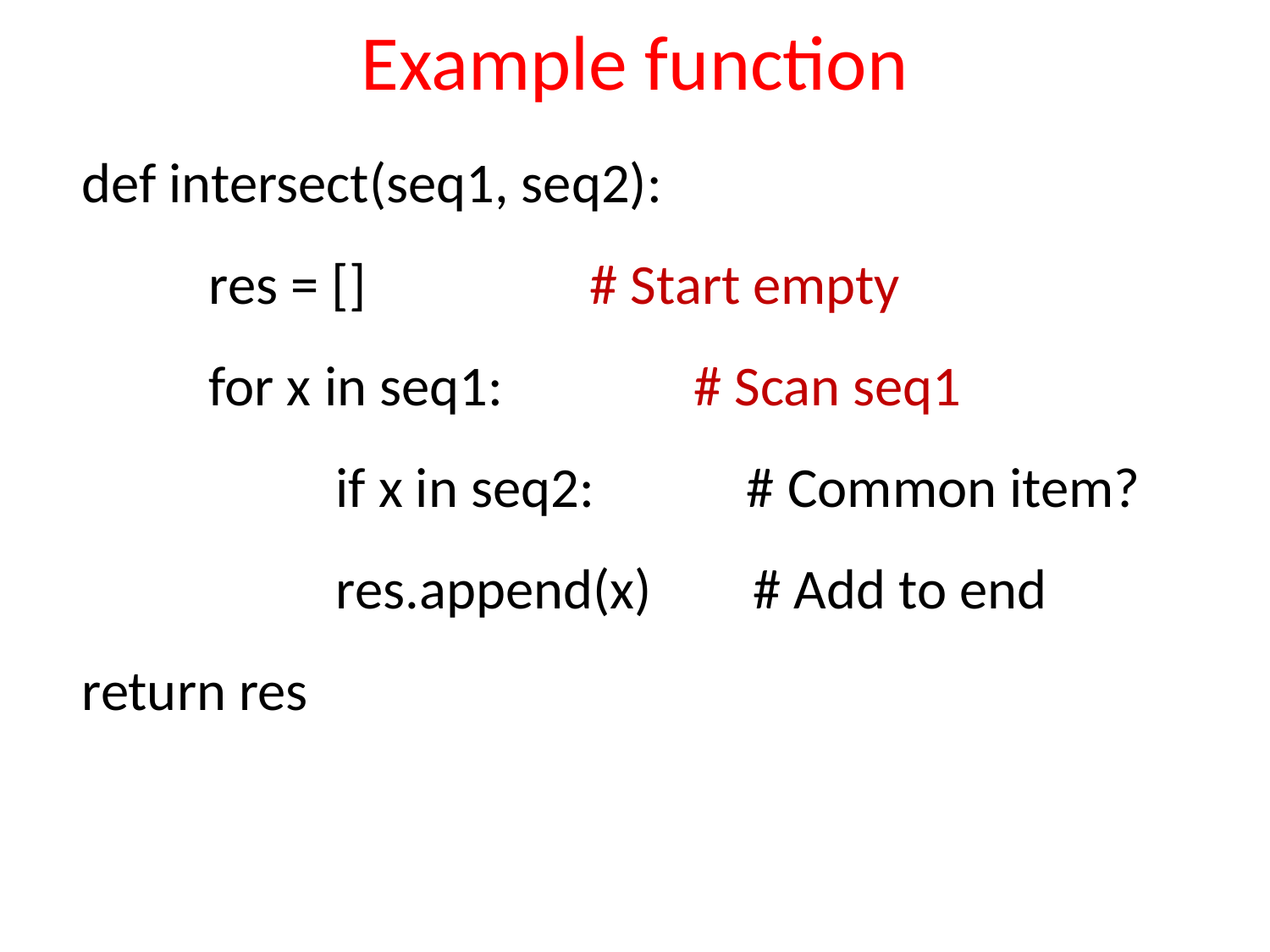

# Example function
def intersect(seq1, seq2):
	res = []           	# Start empty
	for x in seq1:               # Scan seq1
		if x in seq2:            # Common item?
		res.append(x)        # Add to end return res